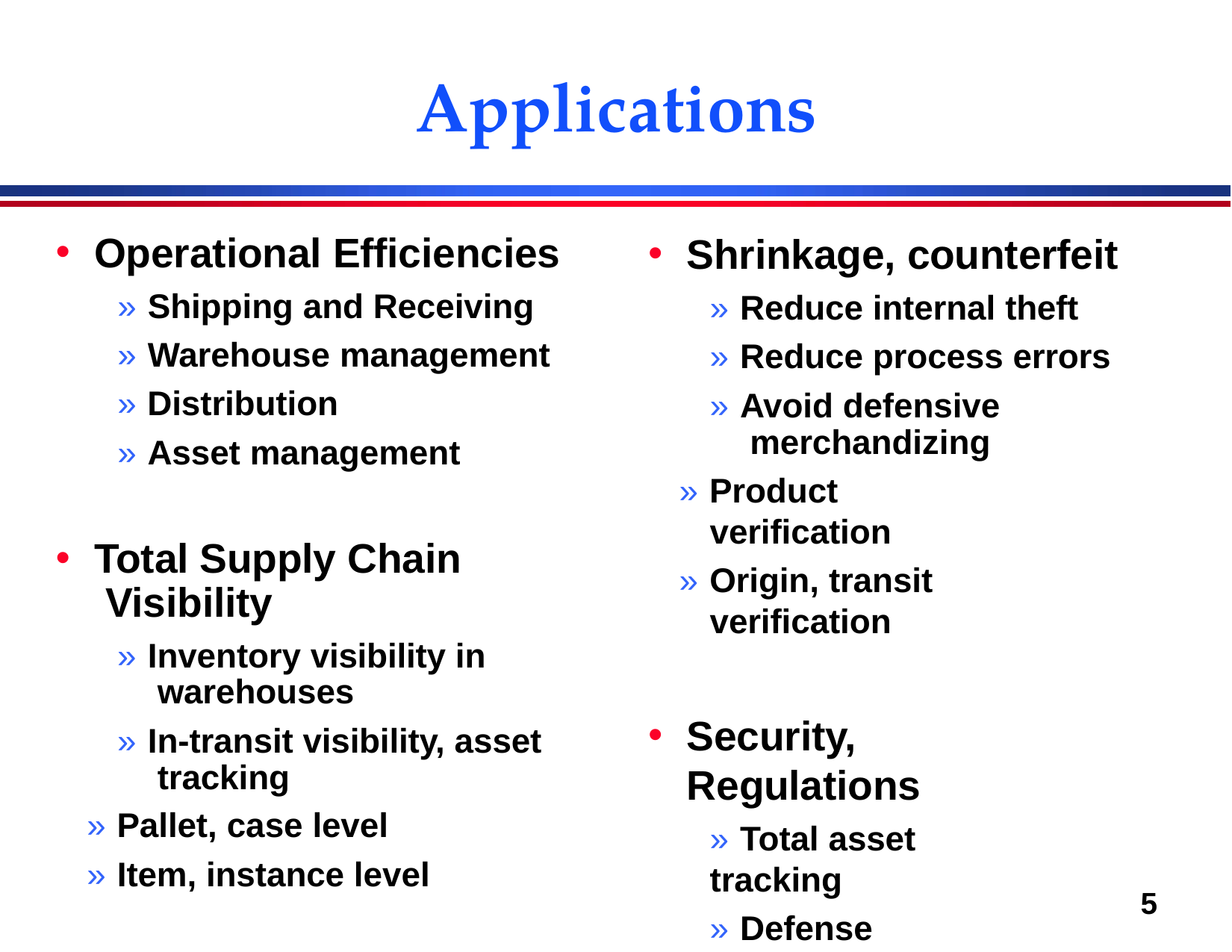

# Applications
Operational Efficiencies
» Shipping and Receiving
» Warehouse management
» Distribution
» Asset management

Total Supply Chain  Visibility
» Inventory visibility in  warehouses
» In-transit visibility, asset  tracking
» Pallet, case level
» Item, instance level
Shrinkage, counterfeit
» Reduce internal theft
» Reduce process errors
» Avoid defensive  merchandizing
» Product verification
» Origin, transit verification

Security, Regulations
» Total asset tracking
» Defense supplies
» Container tampering
» Animal Tracking
5